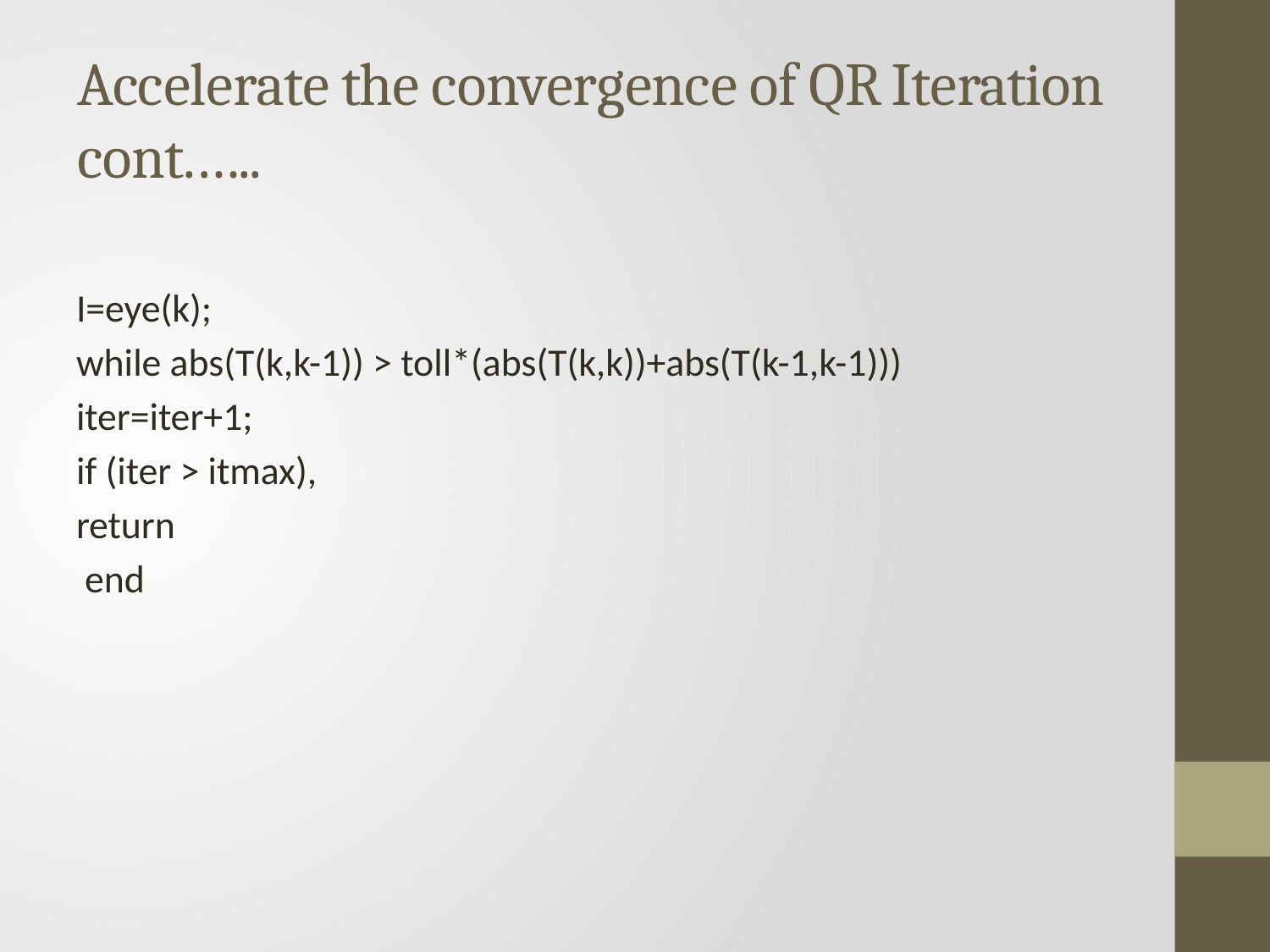

# Accelerate the convergence of QR Iteration cont.…..

I=eye(k);
while abs(T(k,k-1)) > toll*(abs(T(k,k))+abs(T(k-1,k-1)))
iter=iter+1;
if (iter > itmax),
return
 end